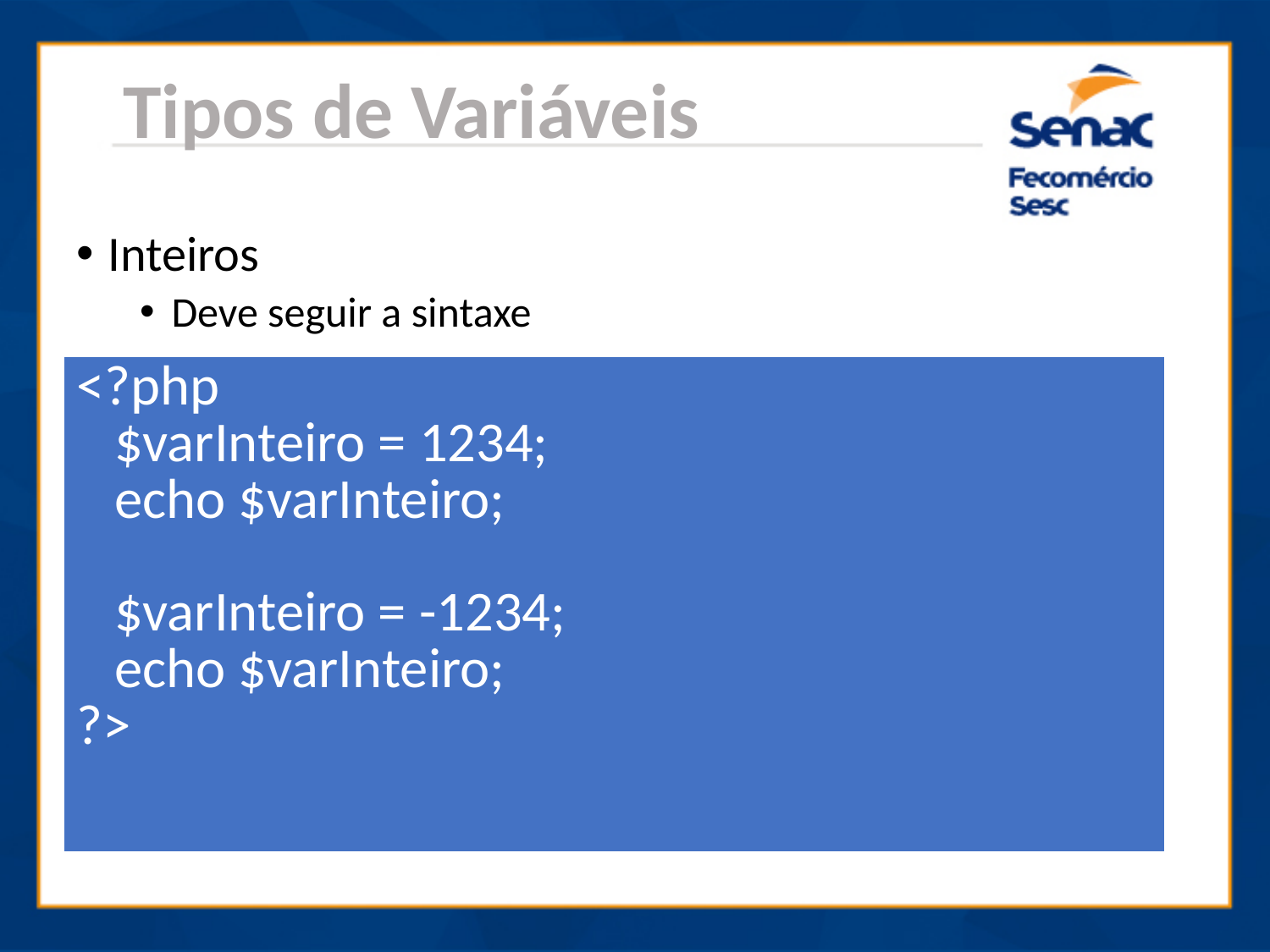

Tipos de Variáveis
Inteiros
Deve seguir a sintaxe

| <?php $varInteiro = 1234; echo $varInteiro; $varInteiro = -1234; echo $varInteiro; ?> |
| --- |